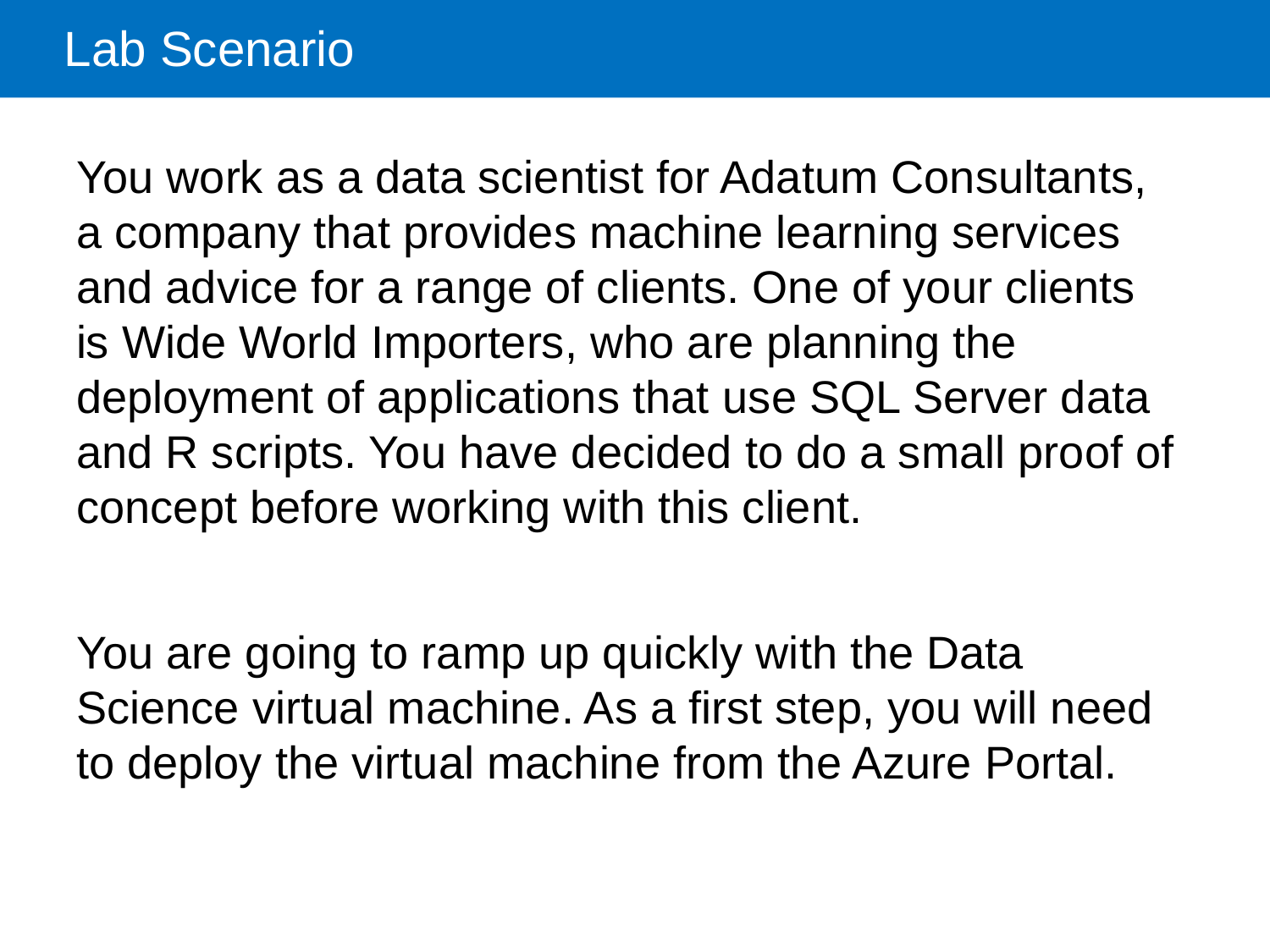

# Lab Scenario
You work as a data scientist for Adatum Consultants, a company that provides machine learning services and advice for a range of clients. One of your clients is Wide World Importers, who are planning the deployment of applications that use SQL Server data and R scripts. You have decided to do a small proof of concept before working with this client.

You are going to ramp up quickly with the Data Science virtual machine. As a first step, you will need to deploy the virtual machine from the Azure Portal.